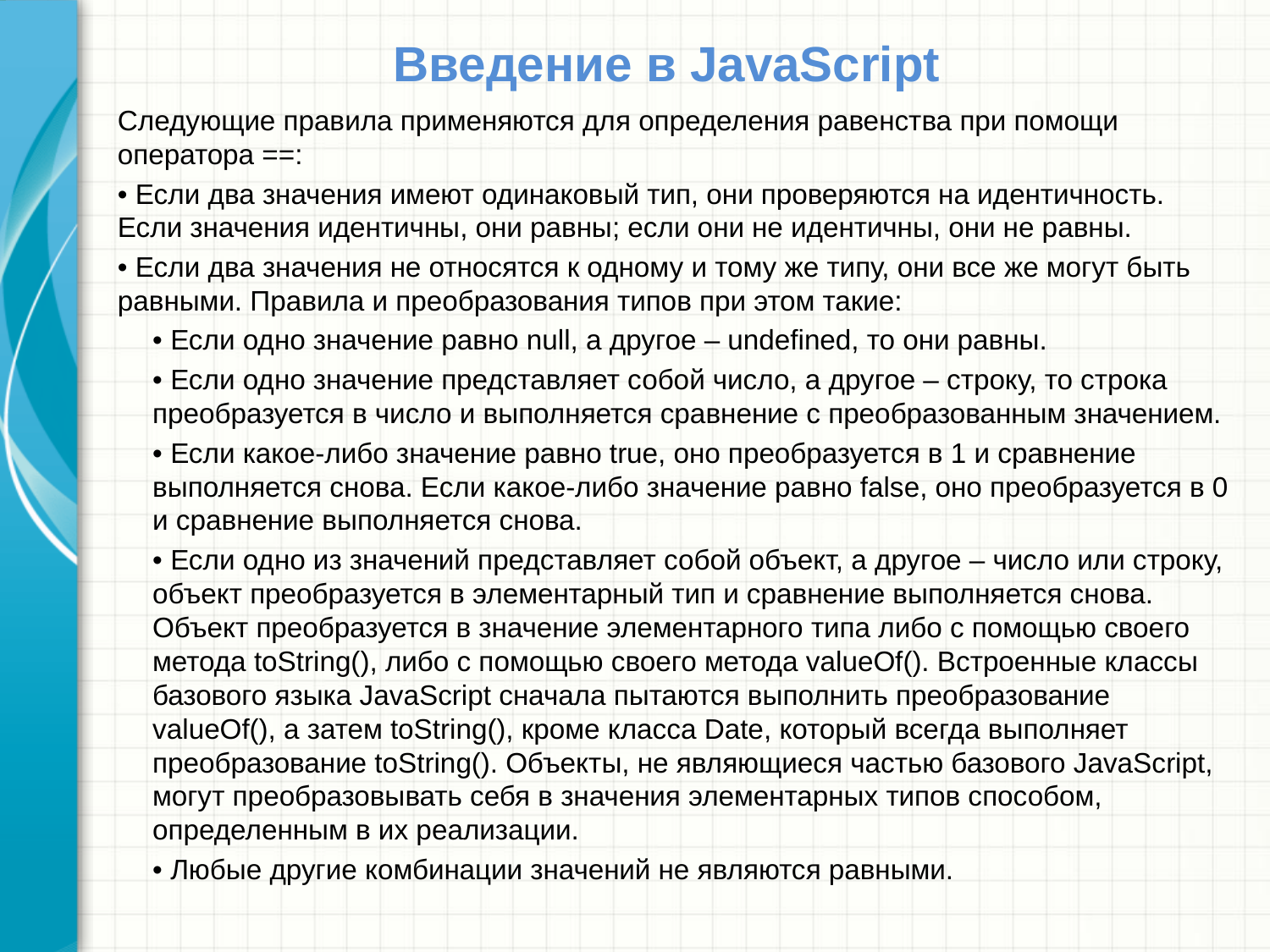

# Введение в JavaScript
Следующие правила применяются для определения равенства при помощи оператора ==:
• Если два значения имеют одинаковый тип, они проверяются на идентичность. Если значения идентичны, они равны; если они не идентичны, они не равны.
• Если два значения не относятся к одному и тому же типу, они все же могут быть равными. Правила и преобразования типов при этом такие:
• Если одно значение равно null, а другое – undefined, то они равны.
• Если одно значение представляет собой число, а другое – строку, то строка преобразуется в число и выполняется сравнение с преобразованным значением.
• Если какое-либо значение равно true, оно преобразуется в 1 и сравнение выполняется снова. Если какое-либо значение равно false, оно преобразуется в 0 и сравнение выполняется снова.
• Если одно из значений представляет собой объект, а другое – число или строку, объект преобразуется в элементарный тип и сравнение выполняется снова. Объект преобразуется в значение элементарного типа либо с помощью своего метода toString(), либо с помощью своего метода valueOf(). Встроенные классы базового языка JavaScript сначала пытаются выполнить преобразование valueOf(), а затем toString(), кроме класса Date, который всегда выполняет преобразование toString(). Объекты, не являющиеся частью базового JavaScript, могут преобразовывать себя в значения элементарных типов способом, определенным в их реализации.
• Любые другие комбинации значений не являются равными.